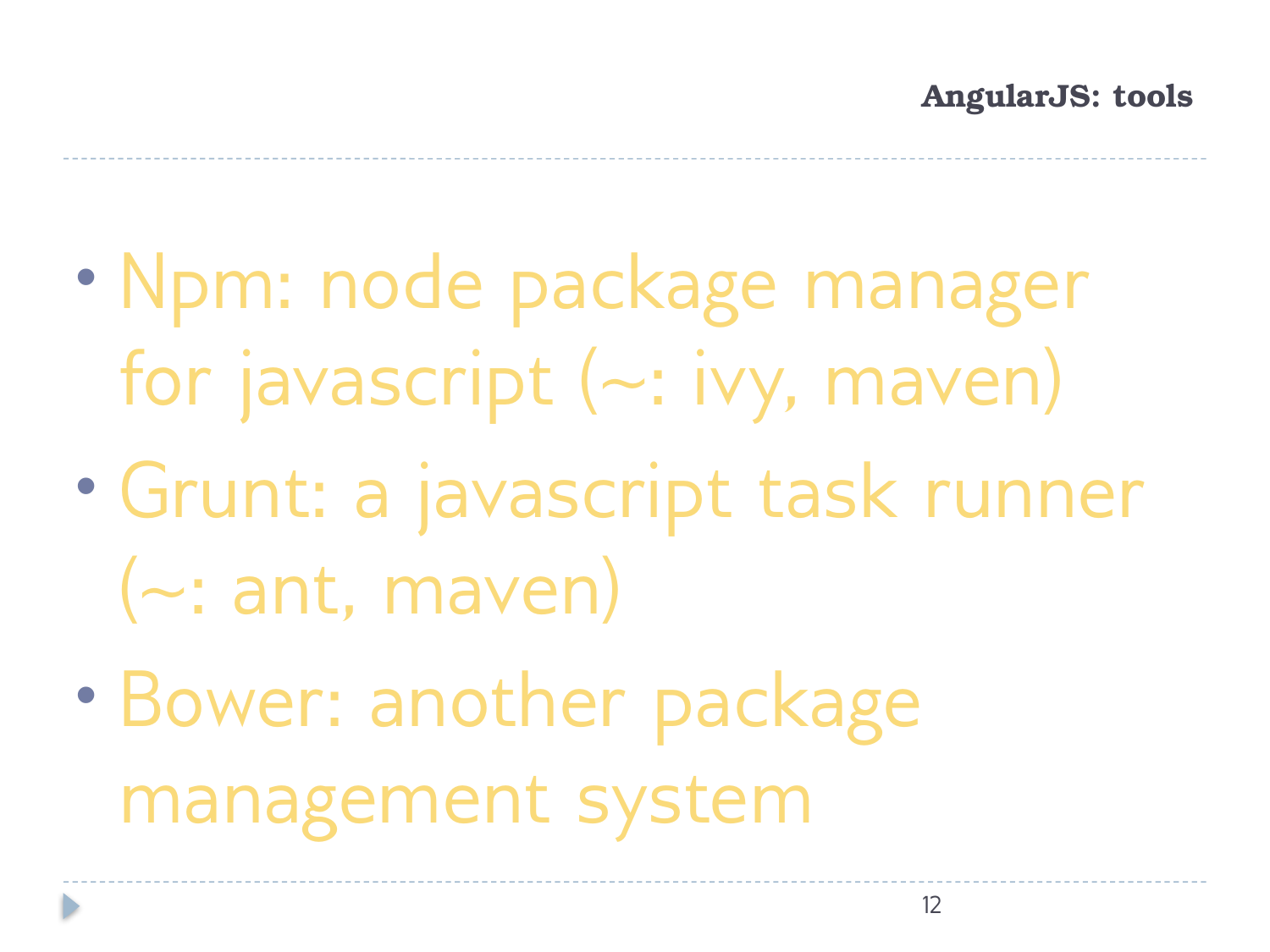

# AngularJS: tools
Npm: node package manager for javascript (~: ivy, maven)
Grunt: a javascript task runner (~: ant, maven)
Bower: another package management system

12